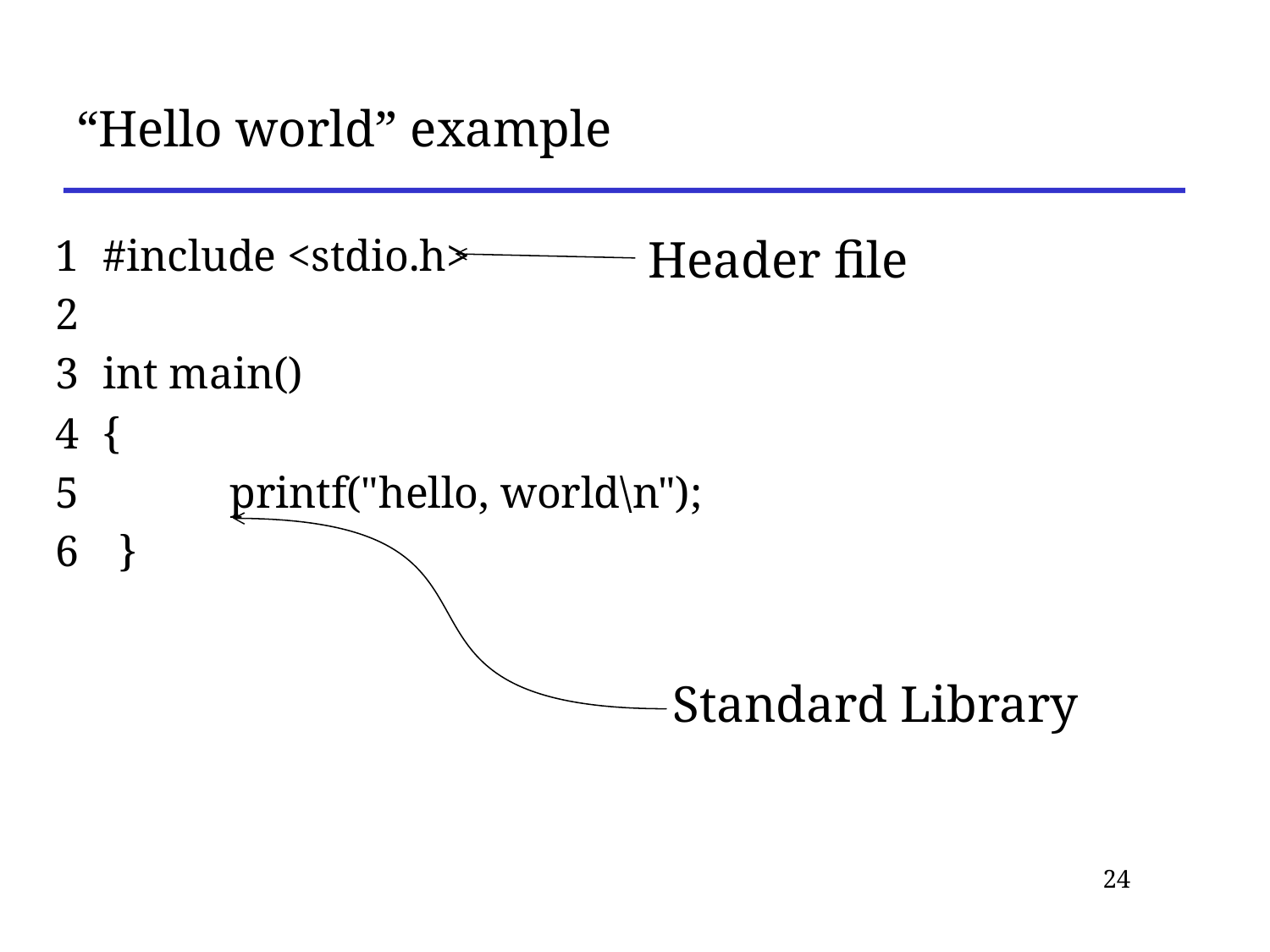

# “Hello world” example
Header file
1 	#include <stdio.h>
2
3 	int main()
4 	{
5 		printf("hello, world\n");
}
Standard Library
24